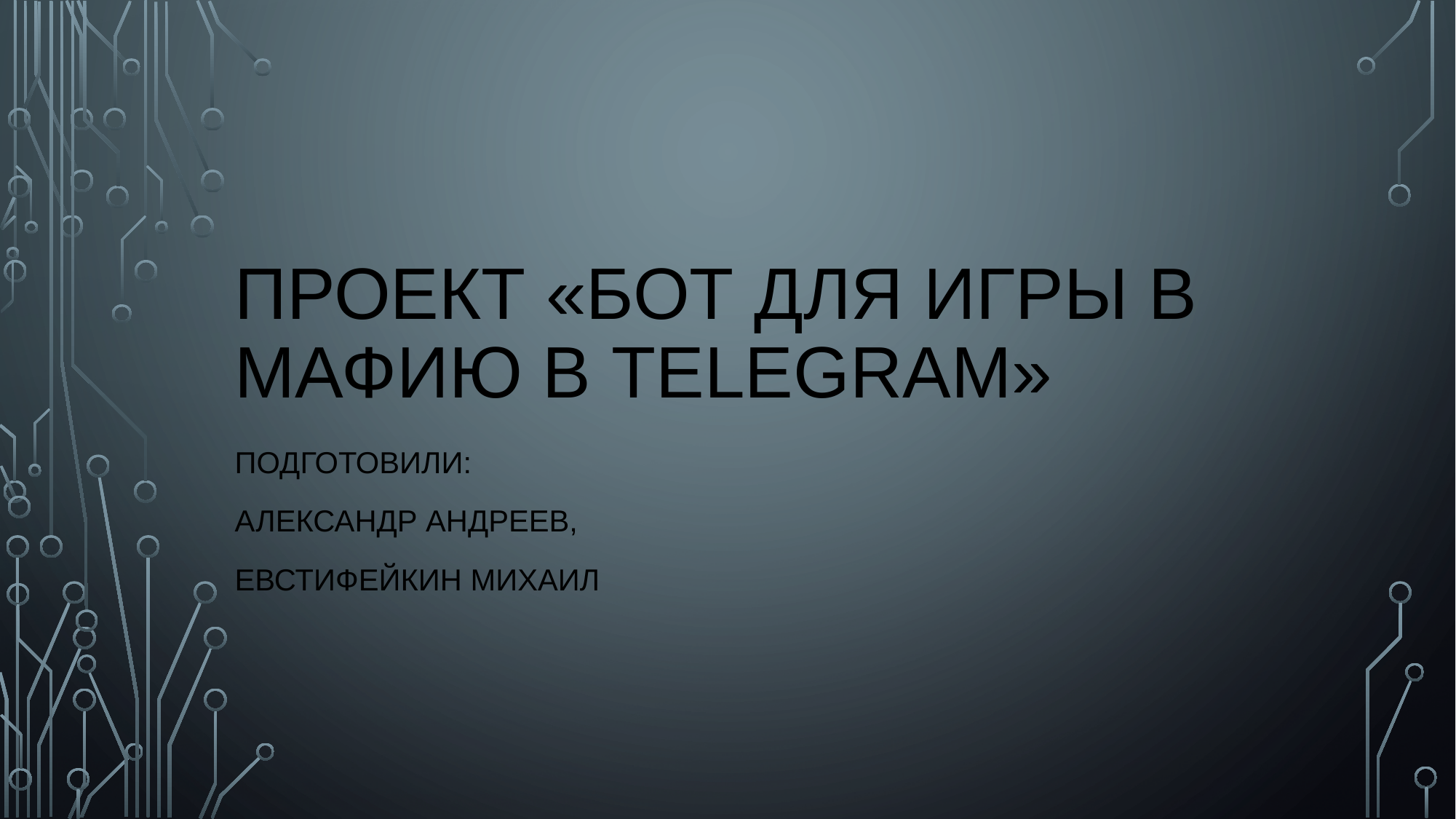

# Проект «бот для игры в мафию в telegram»
Подготовили:
Александр Андреев,
Евстифейкин михаил